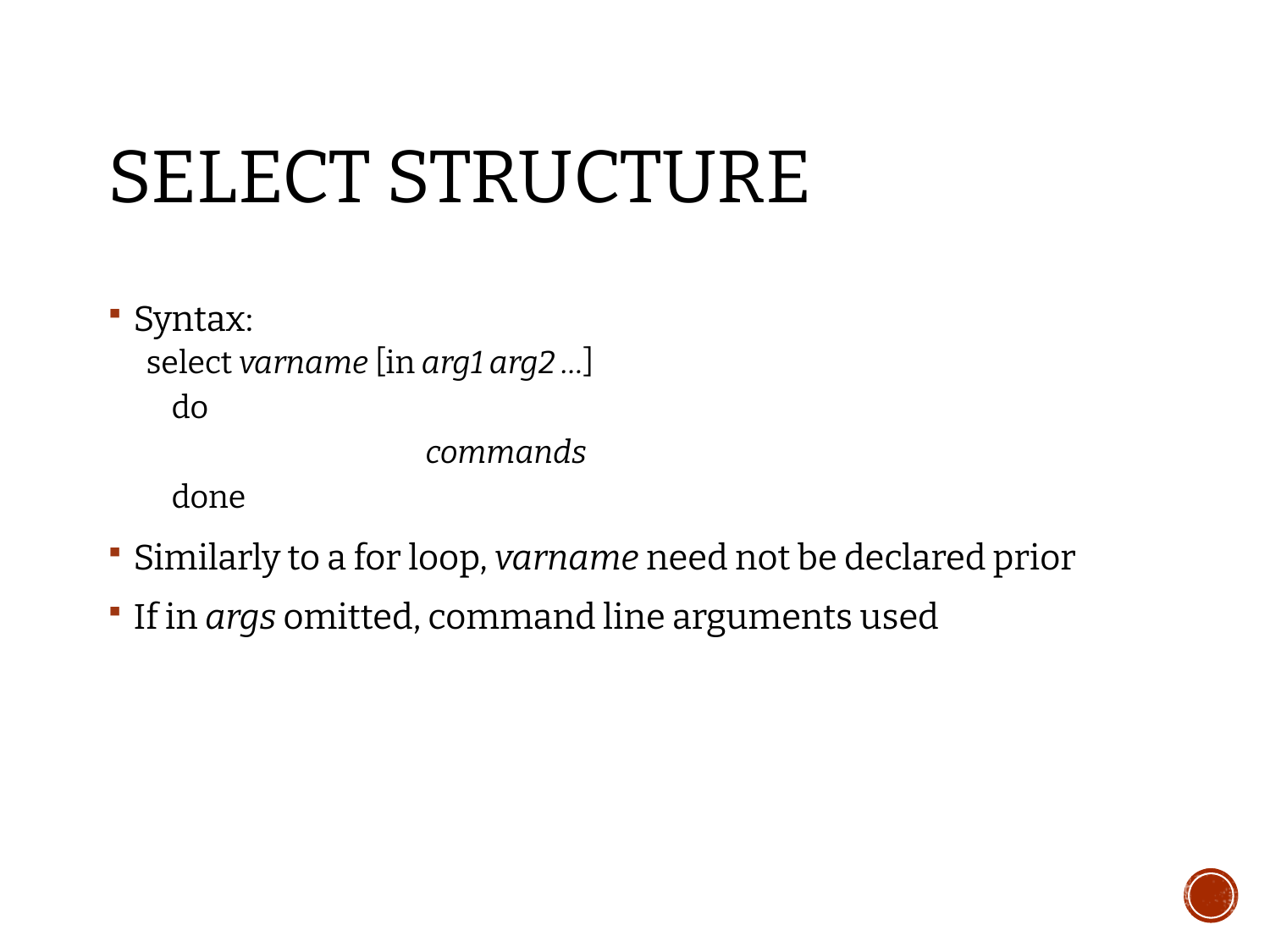

# select structure
Syntax:
select varname [in arg1 arg2 …]
	do
			commands
	done
Similarly to a for loop, varname need not be declared prior
If in args omitted, command line arguments used